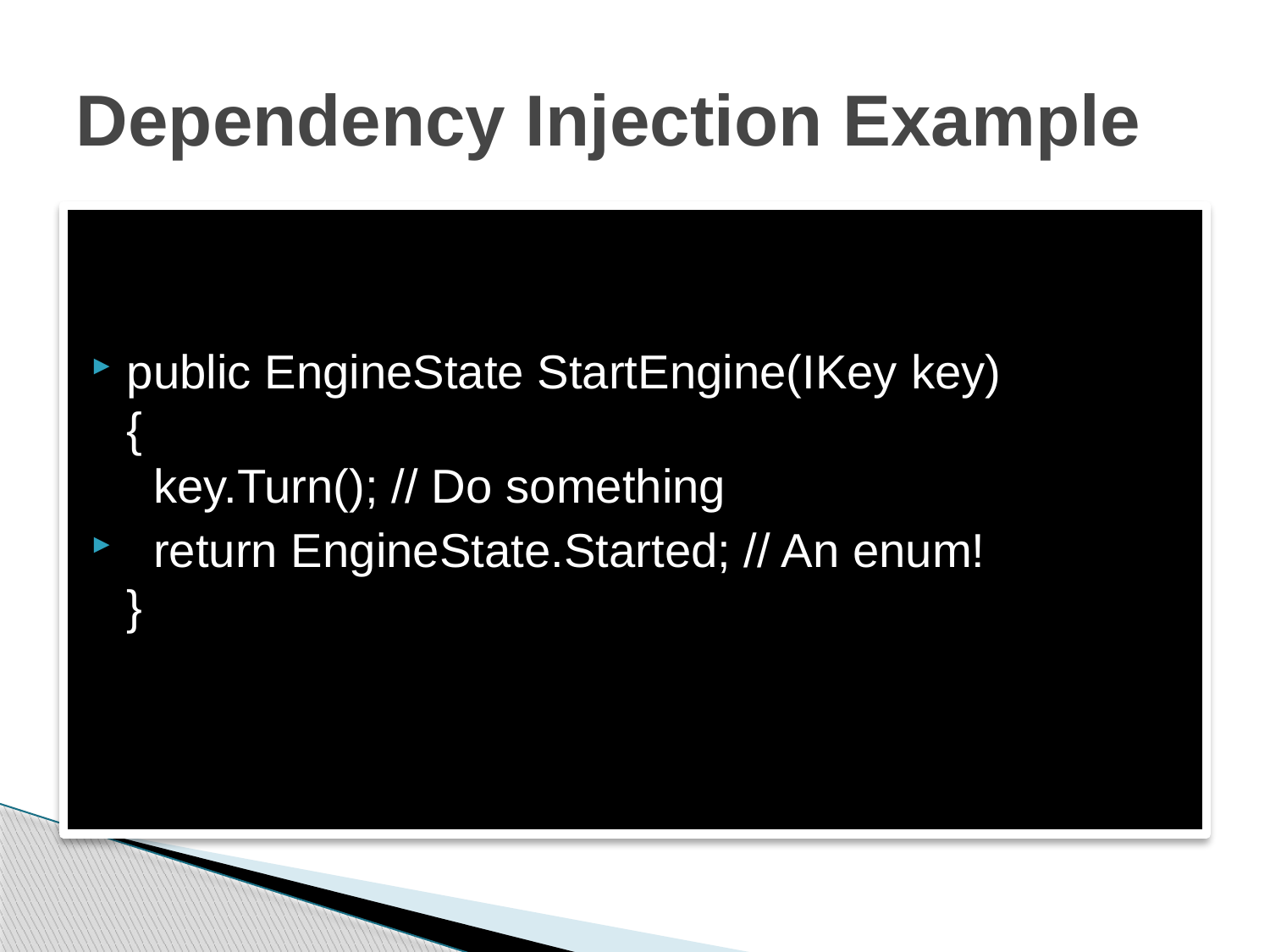

# Dependency Injection Example
public EngineState StartEngine(IKey key)
{
  key.Turn(); // Do something
  return EngineState.Started; // An enum!
}